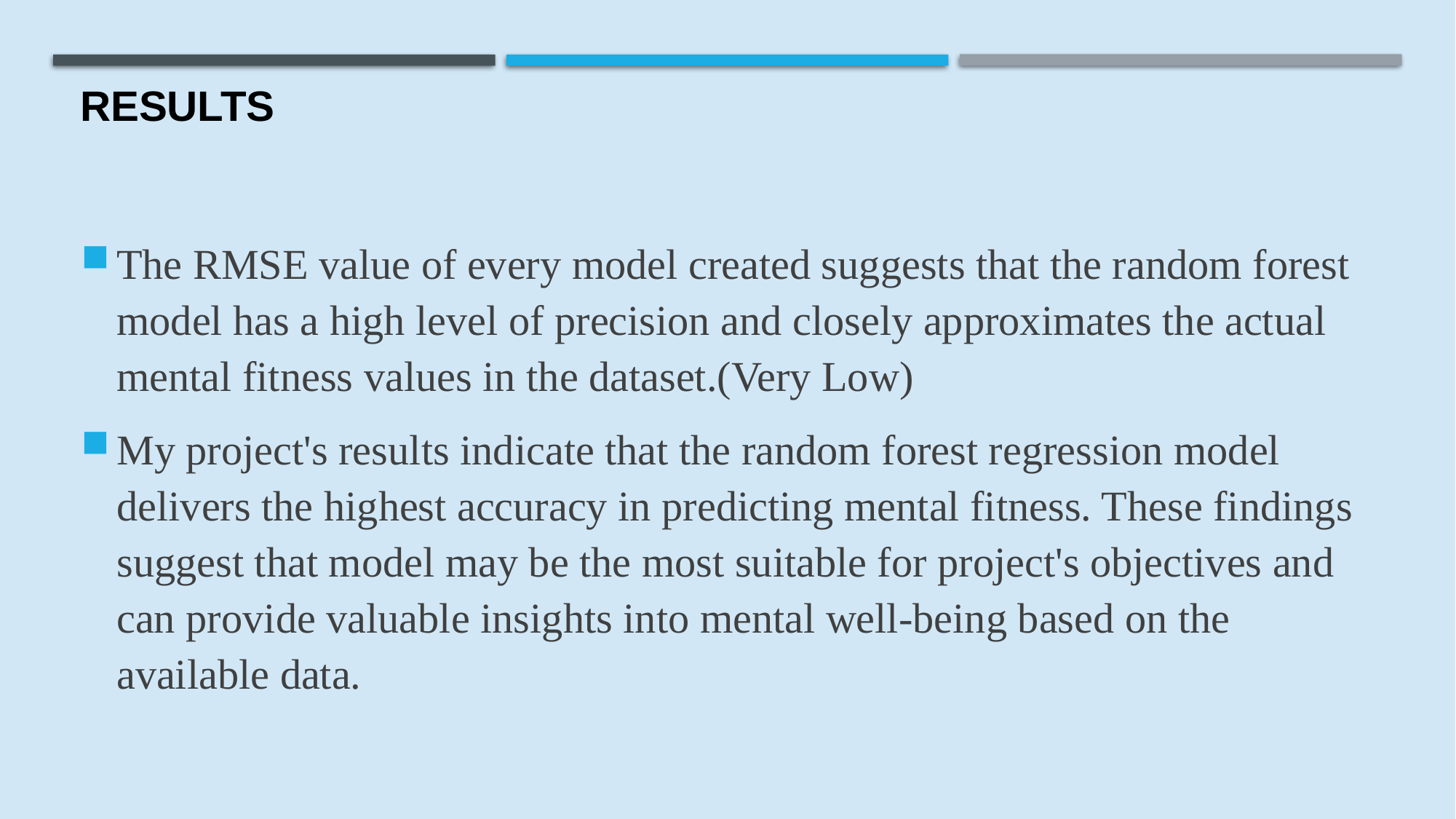

# Results
The RMSE value of every model created suggests that the random forest model has a high level of precision and closely approximates the actual mental fitness values in the dataset.(Very Low)
My project's results indicate that the random forest regression model delivers the highest accuracy in predicting mental fitness. These findings suggest that model may be the most suitable for project's objectives and can provide valuable insights into mental well-being based on the available data.